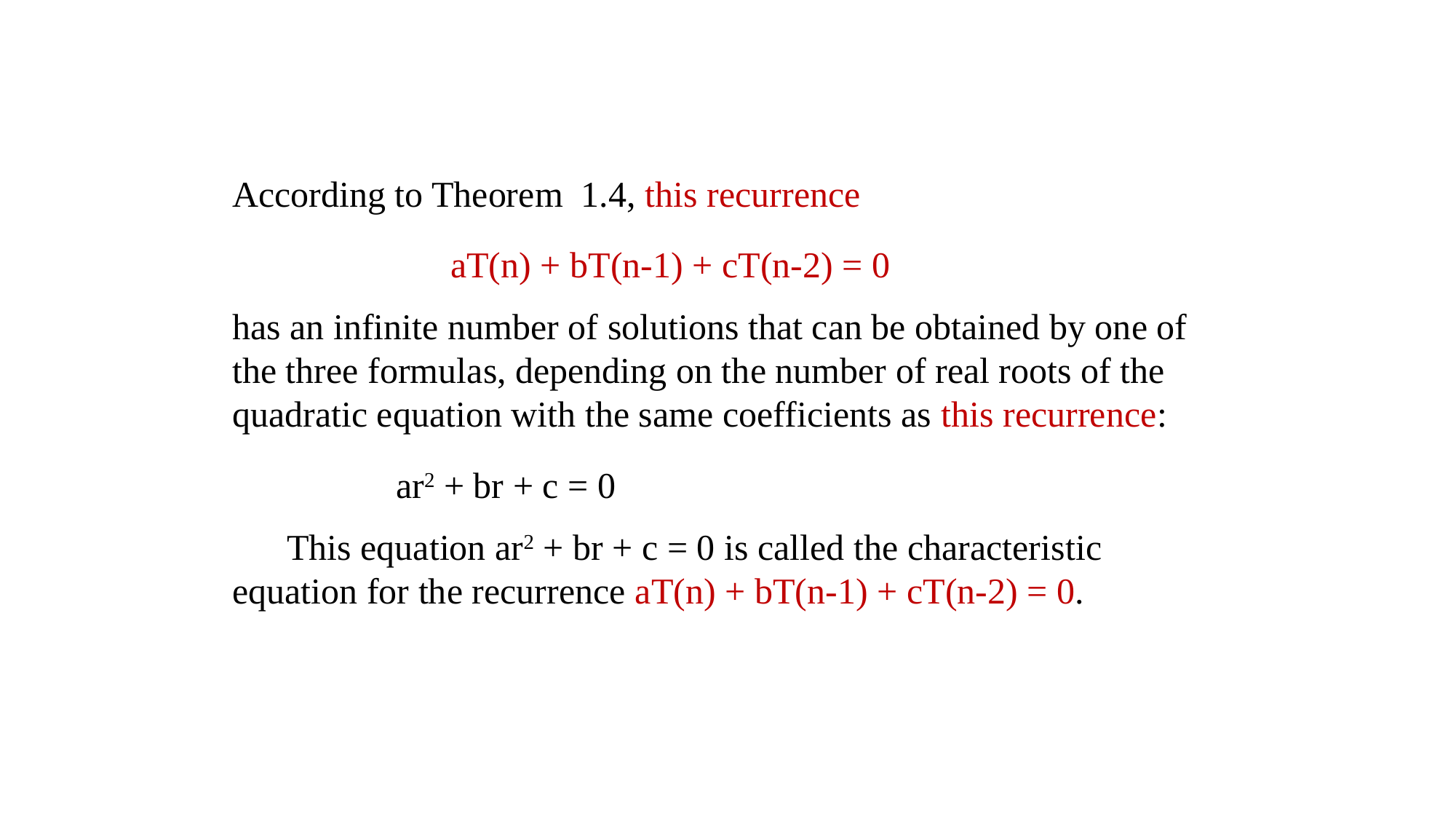

According to Theorem  1.4, this recurrence
		aT(n) + bT(n-1) + cT(n-2) = 0
has an infinite number of solutions that can be obtained by one of the three formulas, depending on the number of real roots of the quadratic equation with the same coefficients as this recurrence:
	ar2 + br + c = 0
This equation ar2 + br + c = 0 is called the characteristic equation for the recurrence aT(n) + bT(n-1) + cT(n-2) = 0.